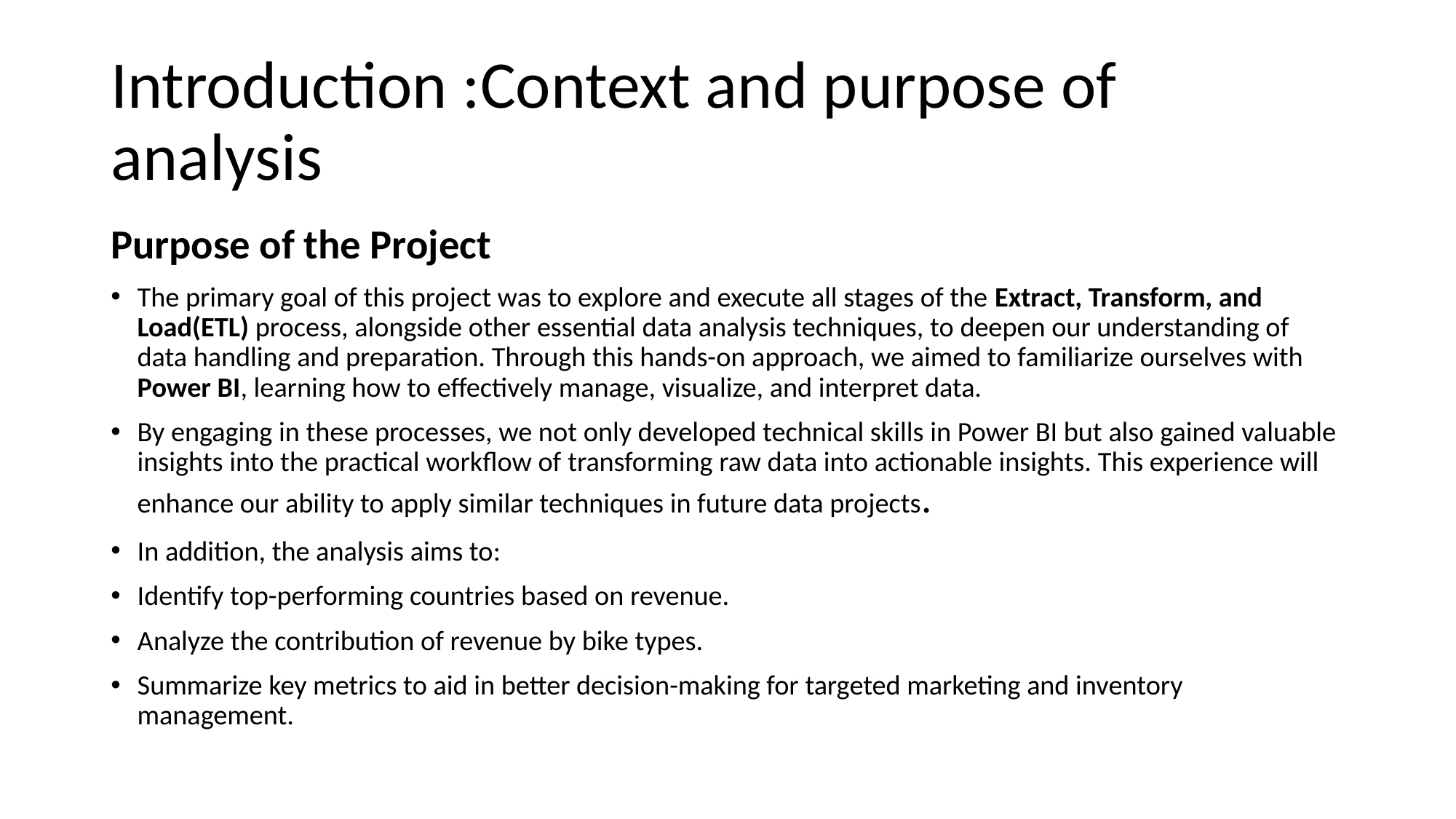

# Introduction :Context and purpose of analysis
Purpose of the Project
The primary goal of this project was to explore and execute all stages of the Extract, Transform, and Load(ETL) process, alongside other essential data analysis techniques, to deepen our understanding of data handling and preparation. Through this hands-on approach, we aimed to familiarize ourselves with Power BI, learning how to effectively manage, visualize, and interpret data.
By engaging in these processes, we not only developed technical skills in Power BI but also gained valuable insights into the practical workflow of transforming raw data into actionable insights. This experience will enhance our ability to apply similar techniques in future data projects.
In addition, the analysis aims to:
Identify top-performing countries based on revenue.
Analyze the contribution of revenue by bike types.
Summarize key metrics to aid in better decision-making for targeted marketing and inventory management.